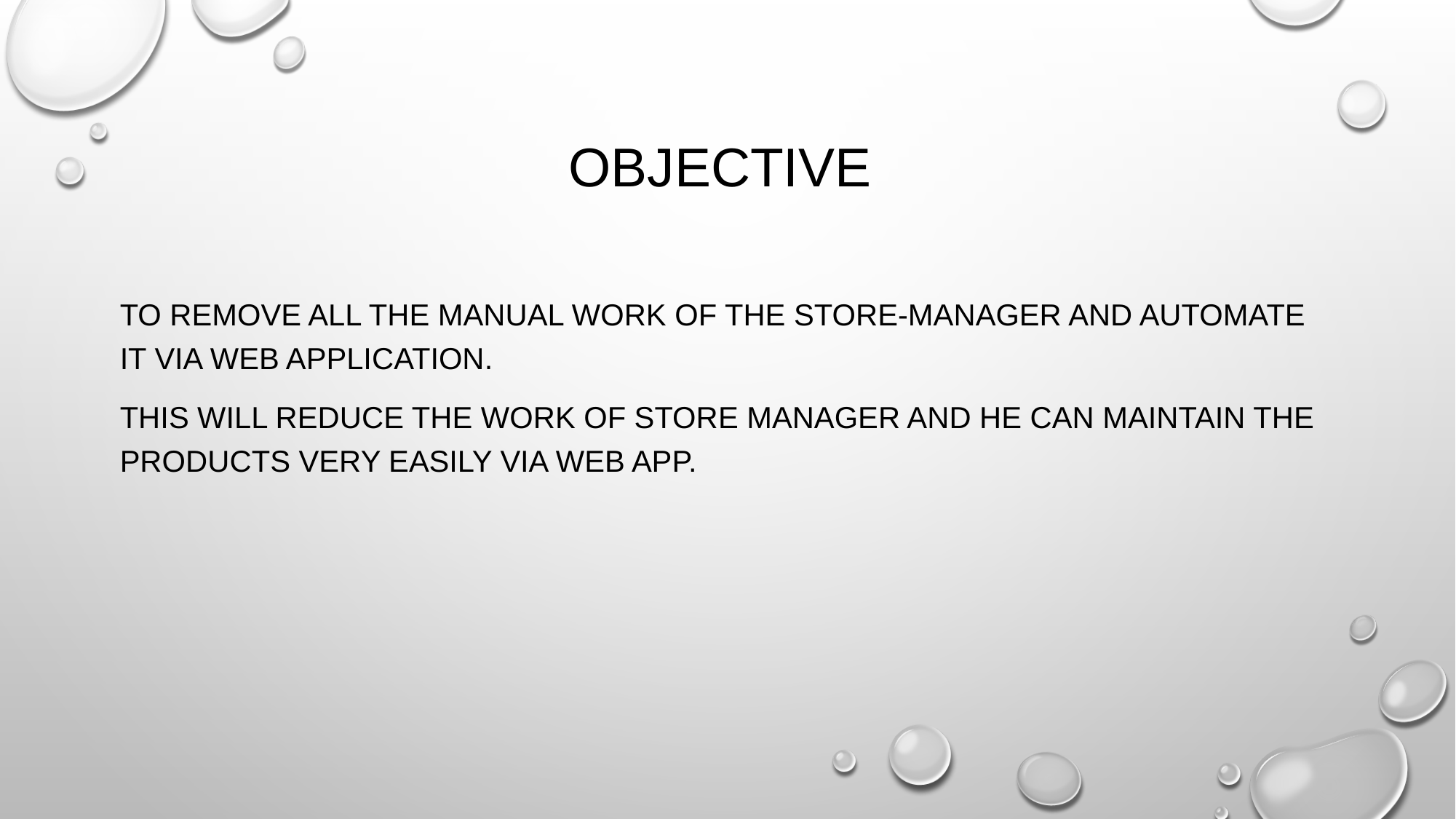

# OBJECTIVE
To remove all the manual work of the store-manager and automate it via web application.
This will reduce the work of store manager and he can maintain the products very easily via web app.